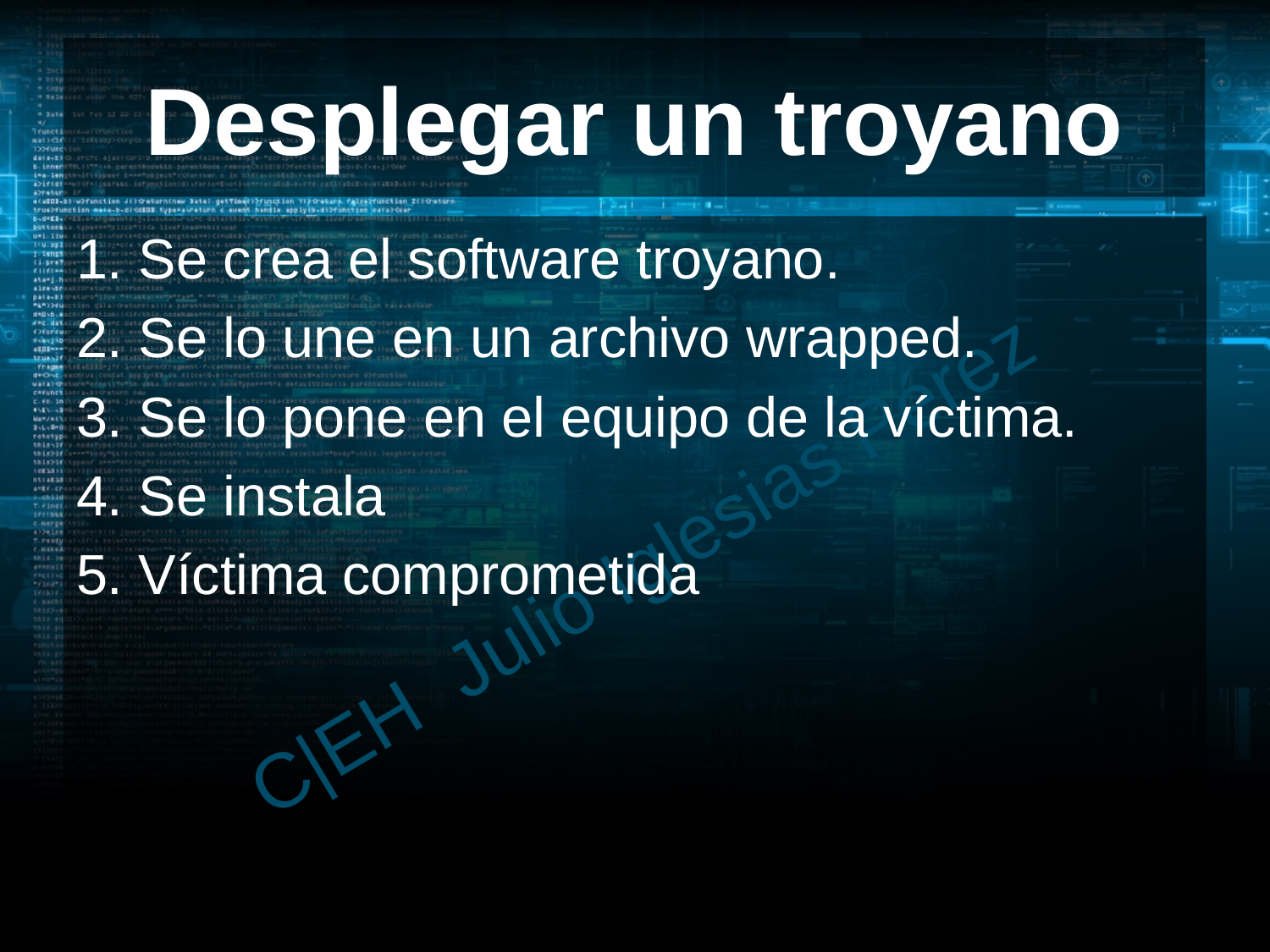

# Desplegar un troyano
1. Se crea el software troyano.
2. Se lo une en un archivo wrapped.
3. Se lo pone en el equipo de la víctima.
4. Se instala
5. Víctima comprometida
C|EH  Julio Iglesias Pérez